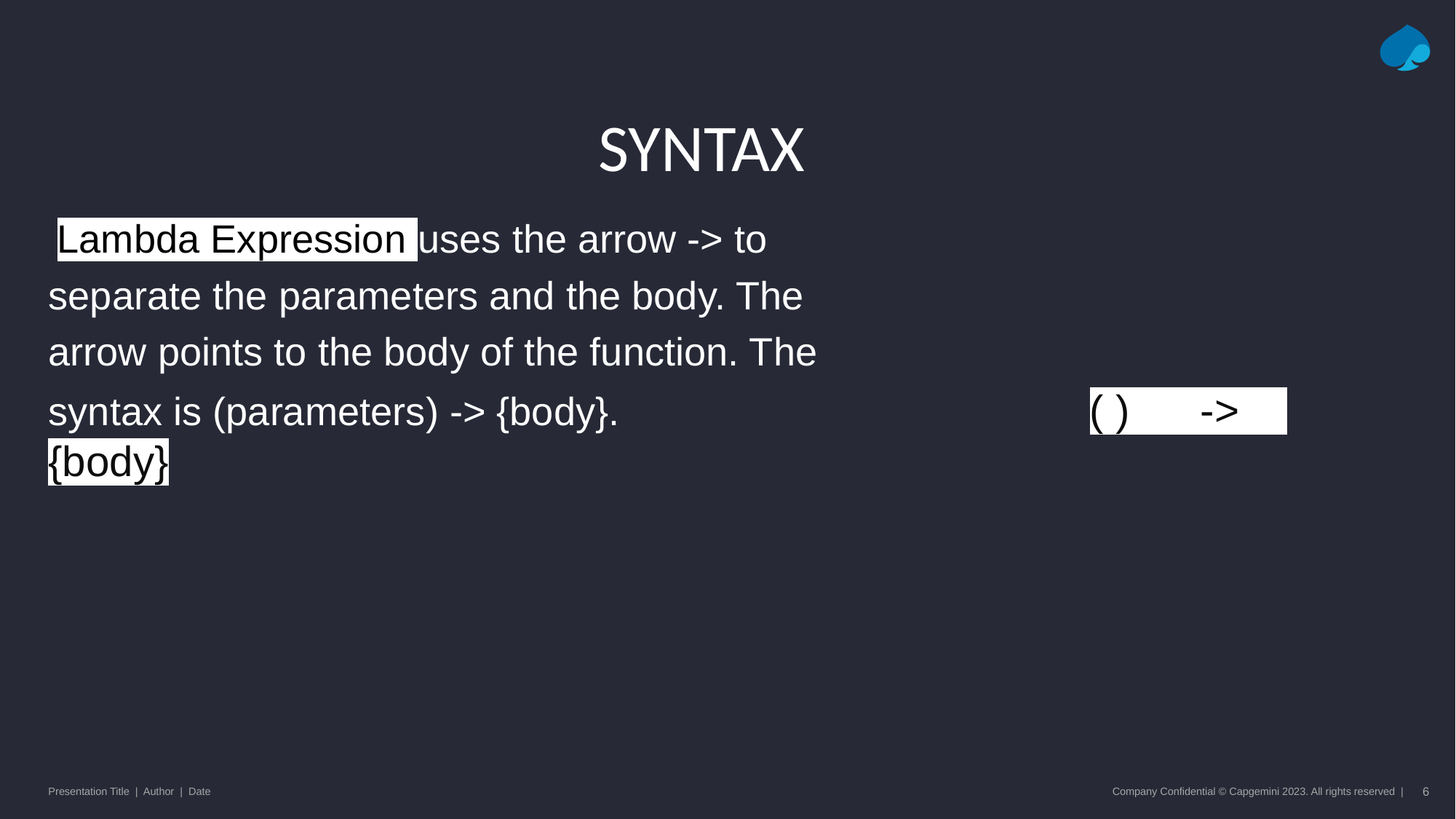

# syntax
 Lambda Expression uses the arrow -> to
separate the parameters and the body. The
arrow points to the body of the function. The
syntax is (parameters) -> {body}.                                           ( )      ->     {body}